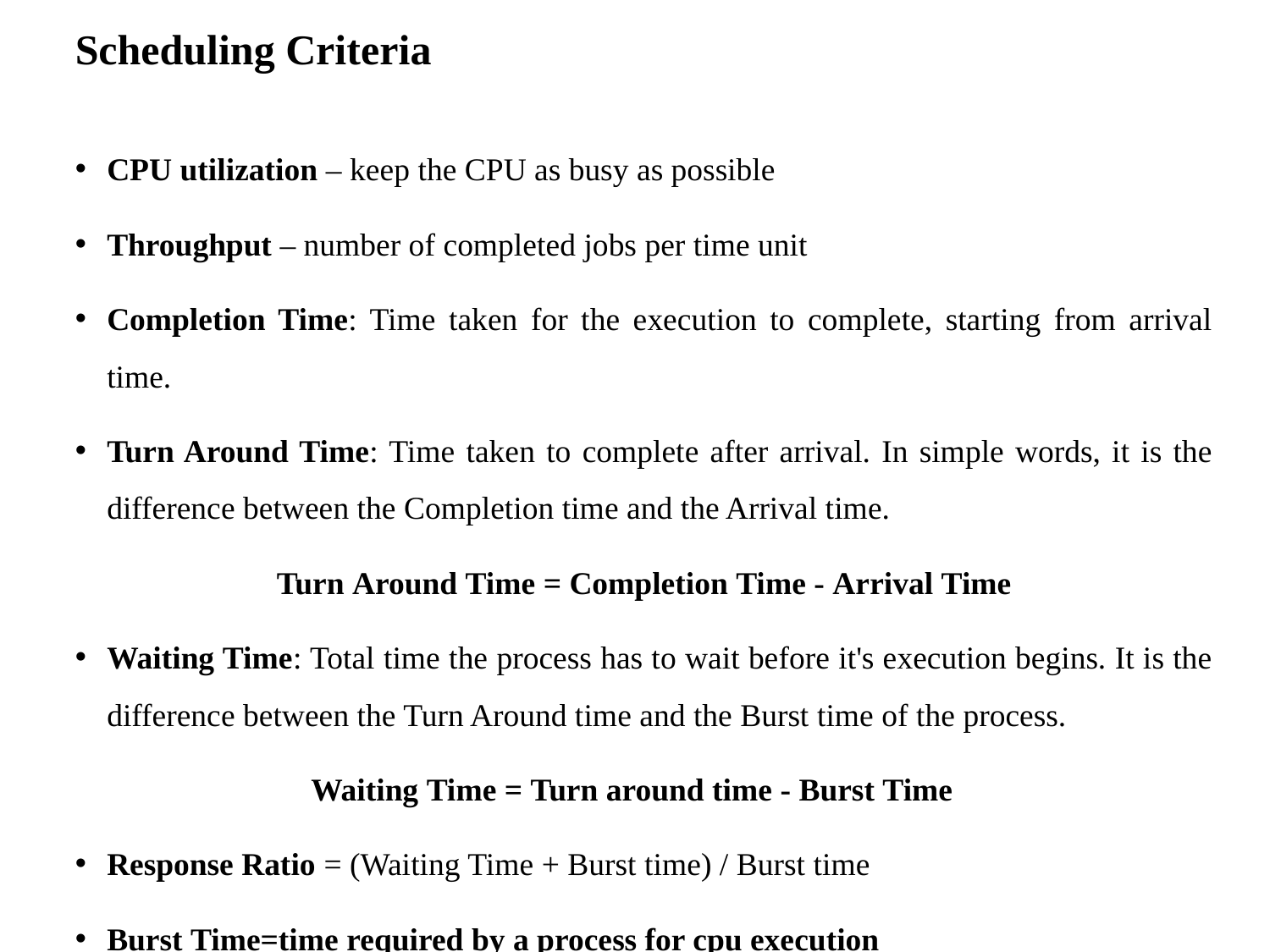

# Scheduling Criteria
CPU utilization – keep the CPU as busy as possible
Throughput – number of completed jobs per time unit
Completion Time: Time taken for the execution to complete, starting from arrival time.
Turn Around Time: Time taken to complete after arrival. In simple words, it is the difference between the Completion time and the Arrival time.
Turn Around Time = Completion Time - Arrival Time
Waiting Time: Total time the process has to wait before it's execution begins. It is the difference between the Turn Around time and the Burst time of the process.
Waiting Time = Turn around time - Burst Time
Response Ratio = (Waiting Time + Burst time) / Burst time
Burst Time=time required by a process for cpu execution